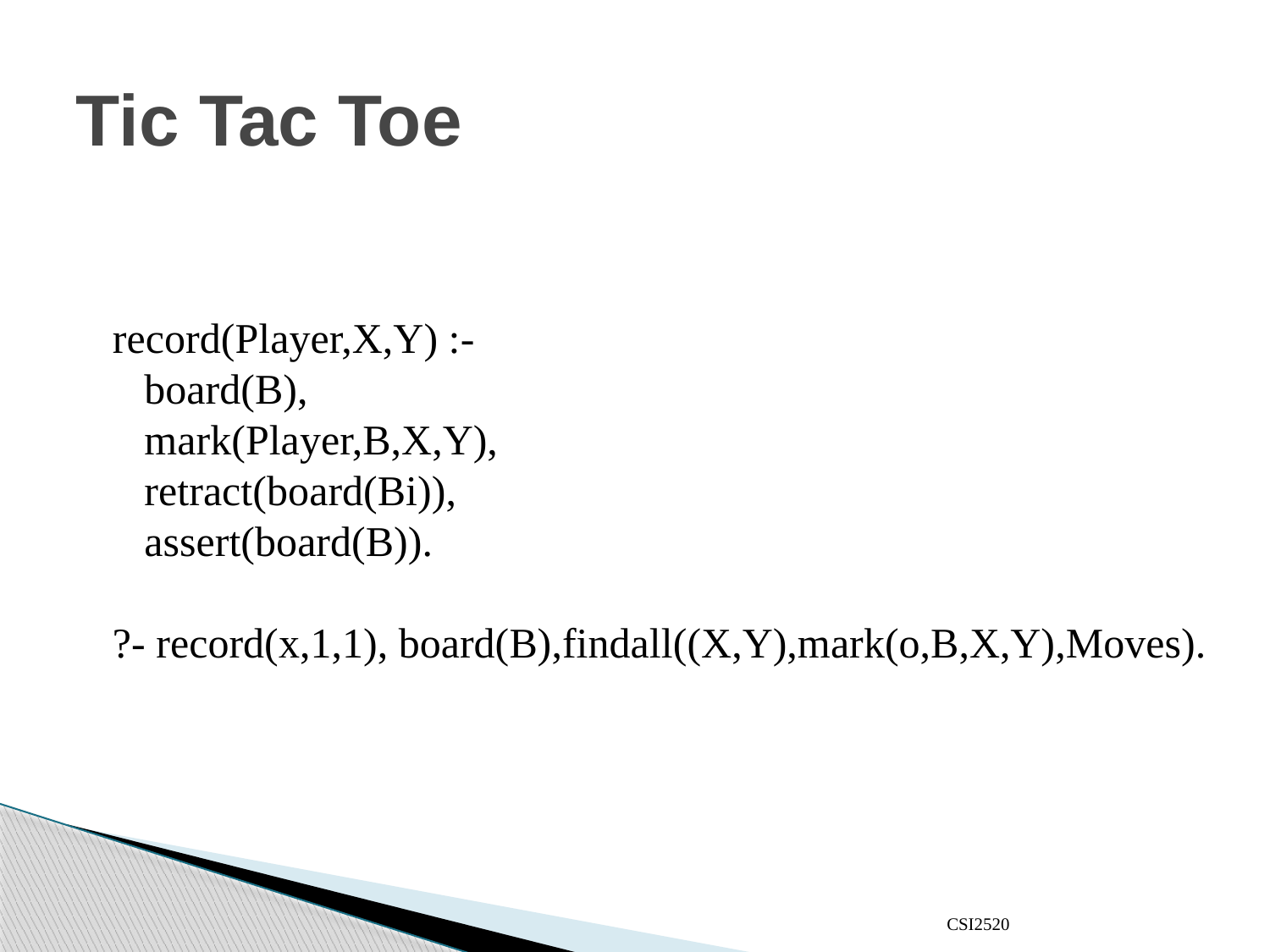

# Tic Tac Toe
record(Player,X,Y) :-
   board(B),
   mark(Player,B,X,Y),
   retract(board(Bi)),
   assert(board(B)).

?- record(x,1,1), board(B),findall((X,Y),mark(o,B,X,Y),Moves).

CSI2520